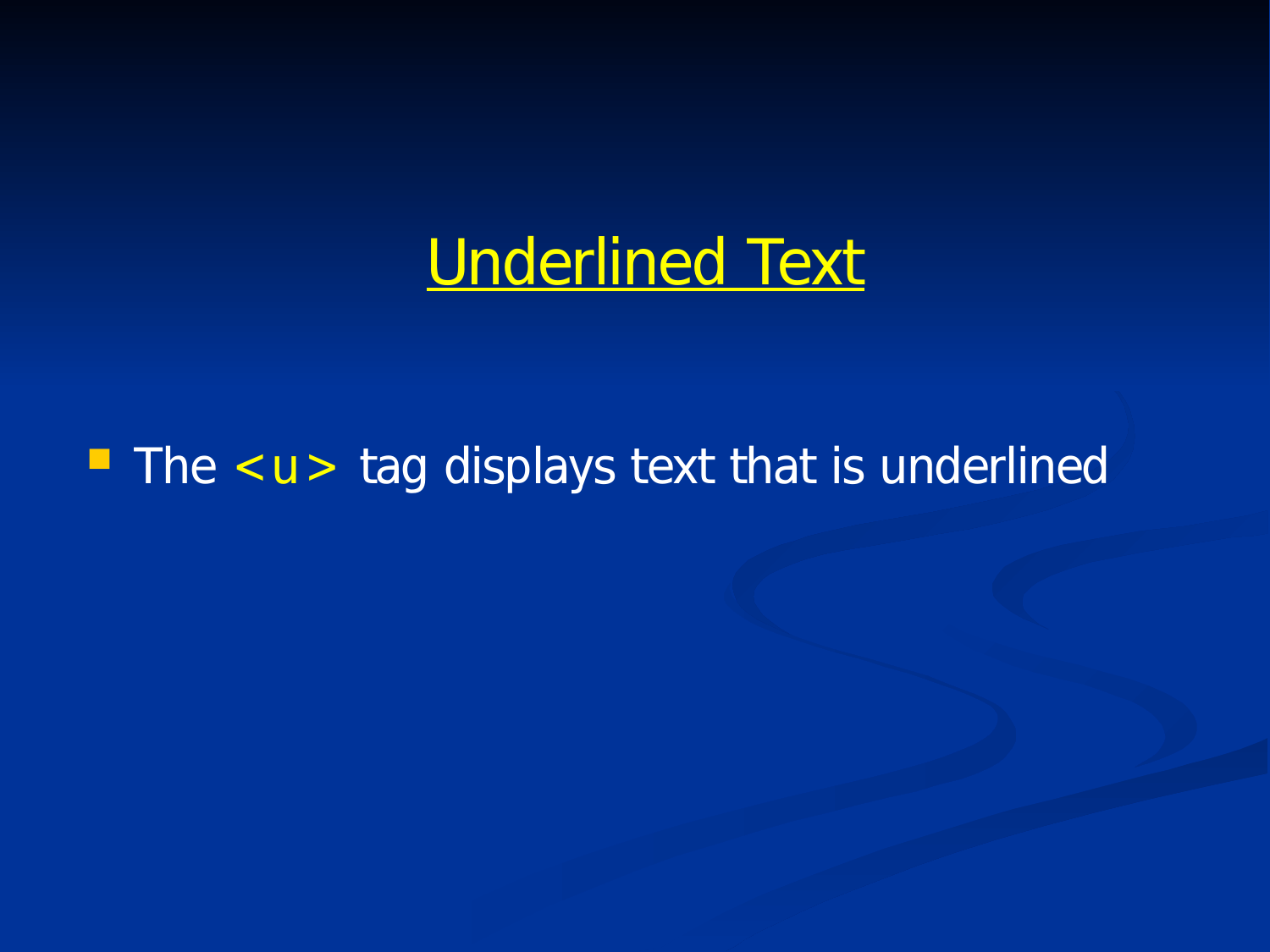

Underlined Text
The <u> tag displays text that is underlined